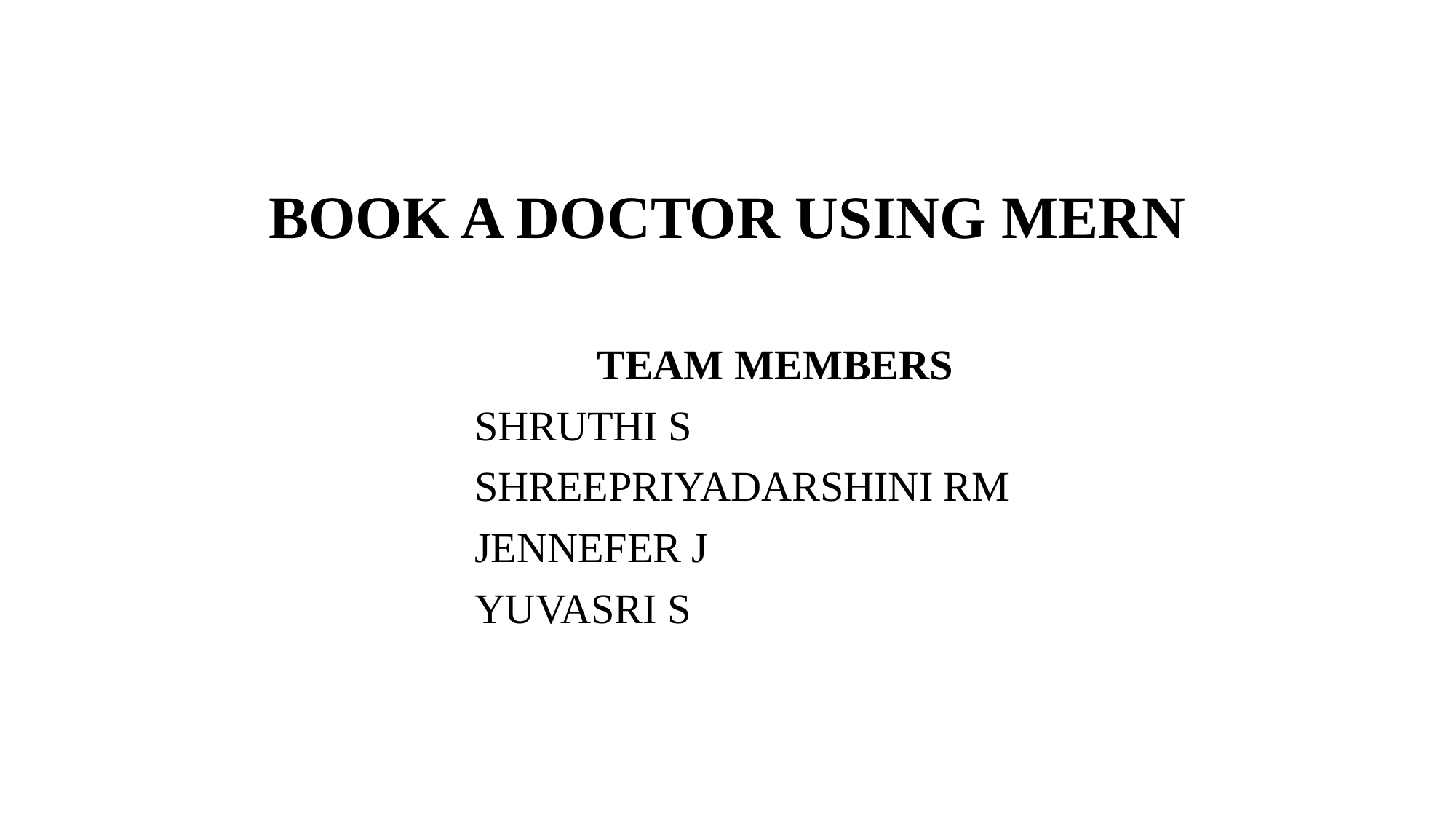

# BOOK A DOCTOR USING MERN
TEAM MEMBERS
SHRUTHI S
SHREEPRIYADARSHINI RM
JENNEFER J
YUVASRI S